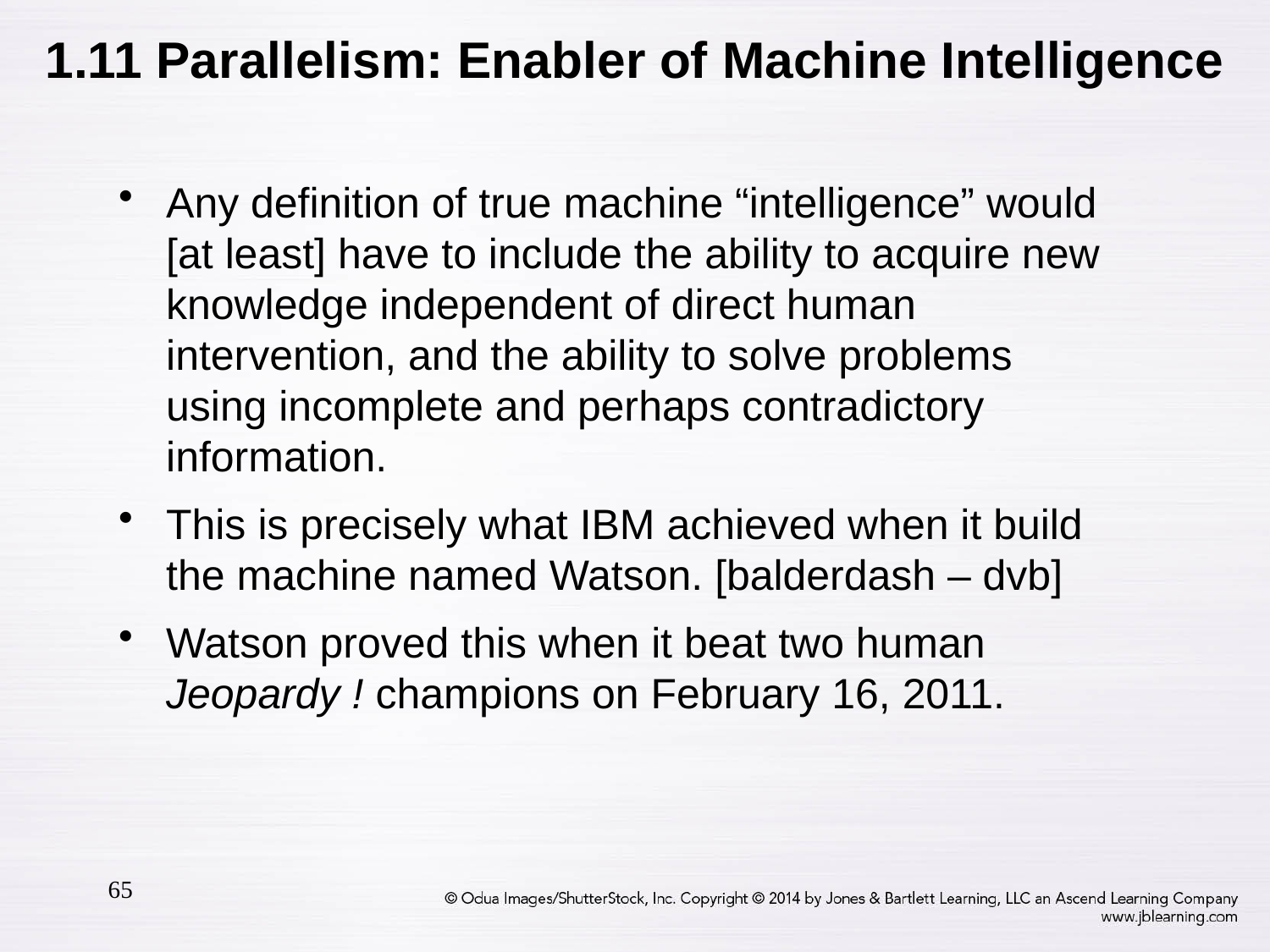

# 1.11 Parallelism: Enabler of Machine Intelligence
Any definition of true machine “intelligence” would [at least] have to include the ability to acquire new knowledge independent of direct human intervention, and the ability to solve problems using incomplete and perhaps contradictory information.
This is precisely what IBM achieved when it build the machine named Watson. [balderdash – dvb]
Watson proved this when it beat two human Jeopardy ! champions on February 16, 2011.
65